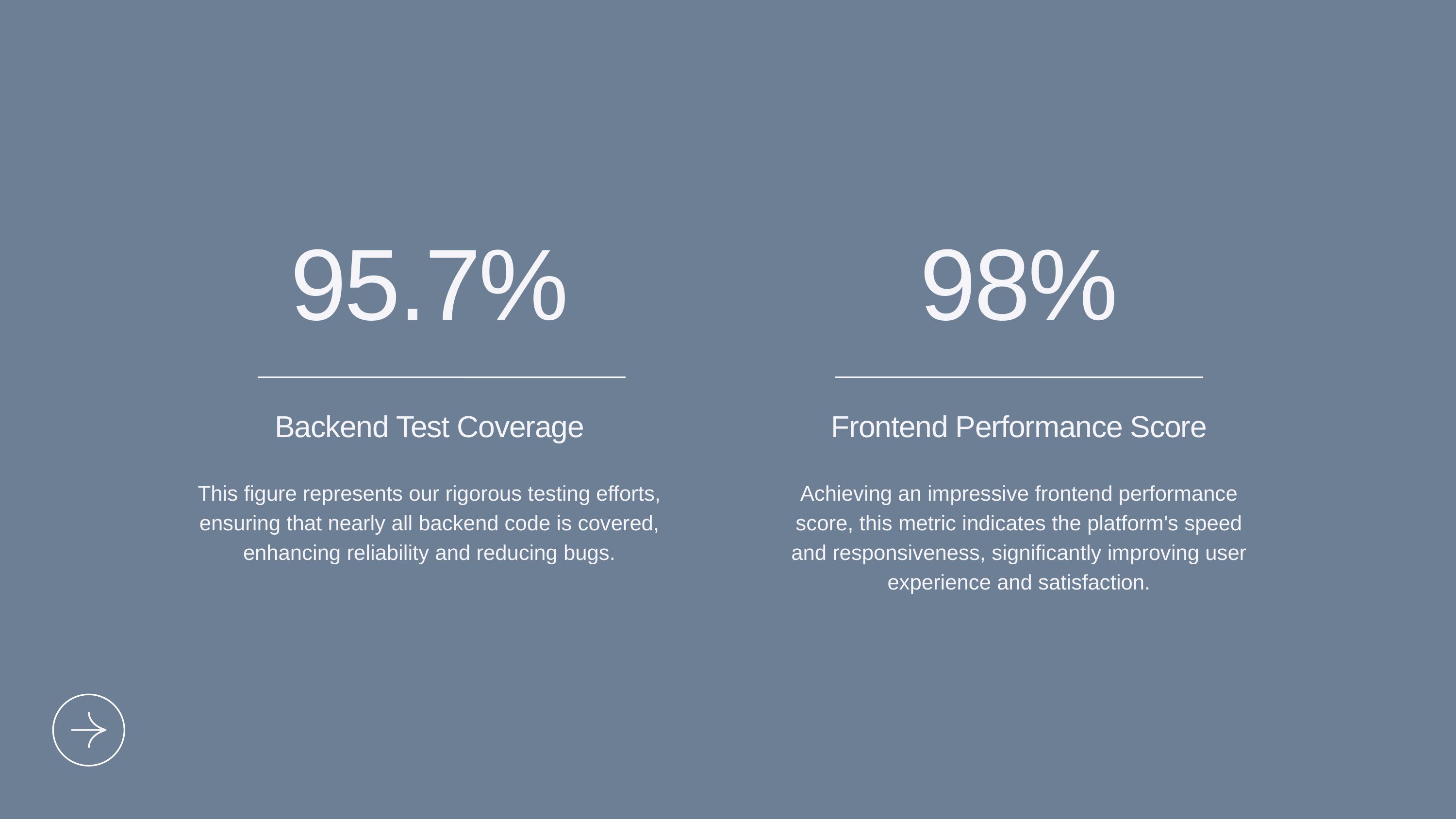

95.7%
98%

Backend Test Coverage
This figure represents our rigorous testing efforts, ensuring that nearly all backend code is covered, enhancing reliability and reducing bugs.
Frontend Performance Score
Achieving an impressive frontend performance score, this metric indicates the platform's speed and responsiveness, significantly improving user experience and satisfaction.